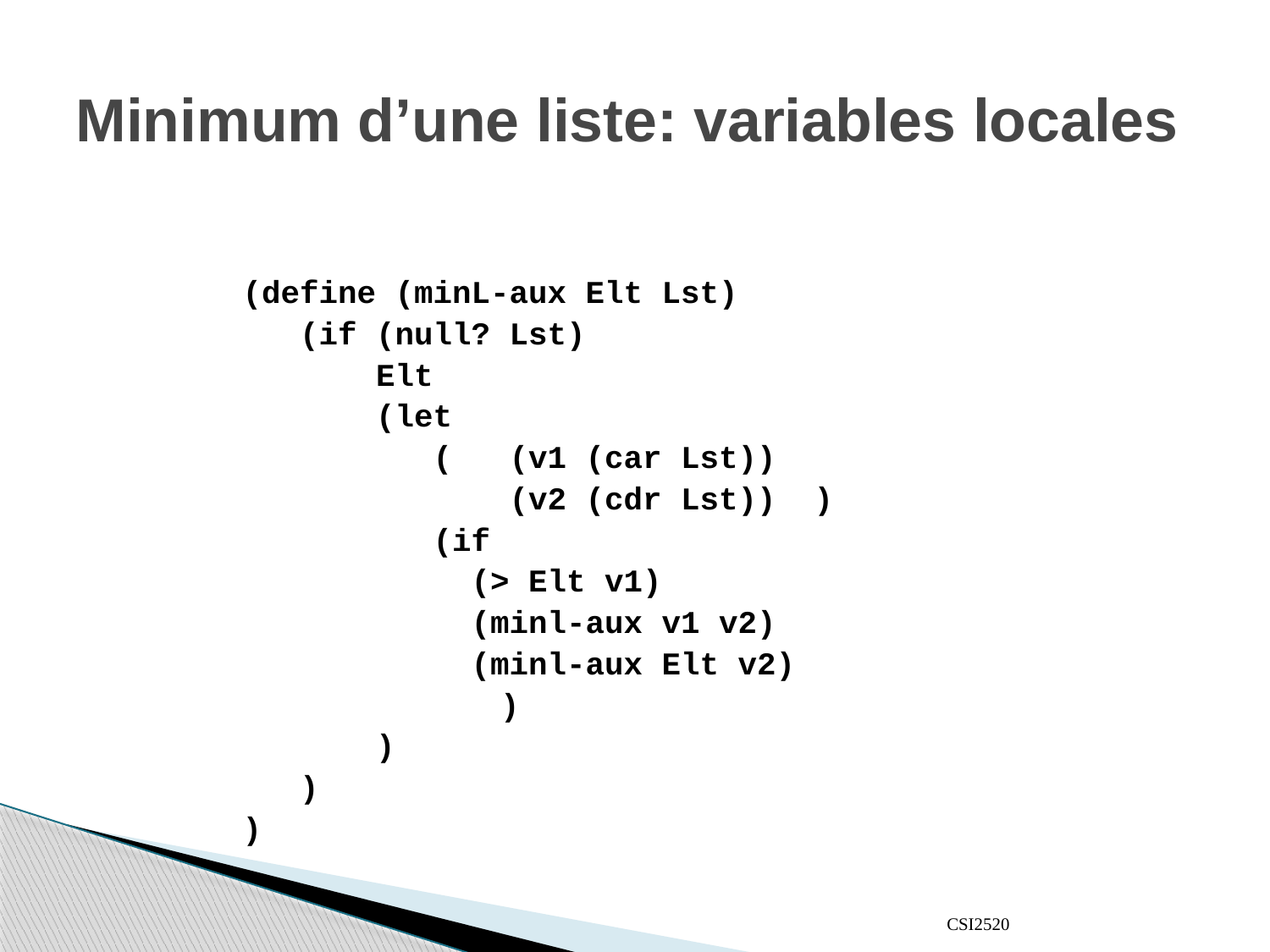

# Minimum d’une liste: variables locales
(define (minL-aux Elt Lst)
   (if (null? Lst)
       Elt
       (let
          (   (v1 (car Lst))
              (v2 (cdr Lst))  )
          (if
            (> Elt v1)
            (minl-aux v1 v2)
            (minl-aux Elt v2)
		     )
       )
   )
)
CSI2520